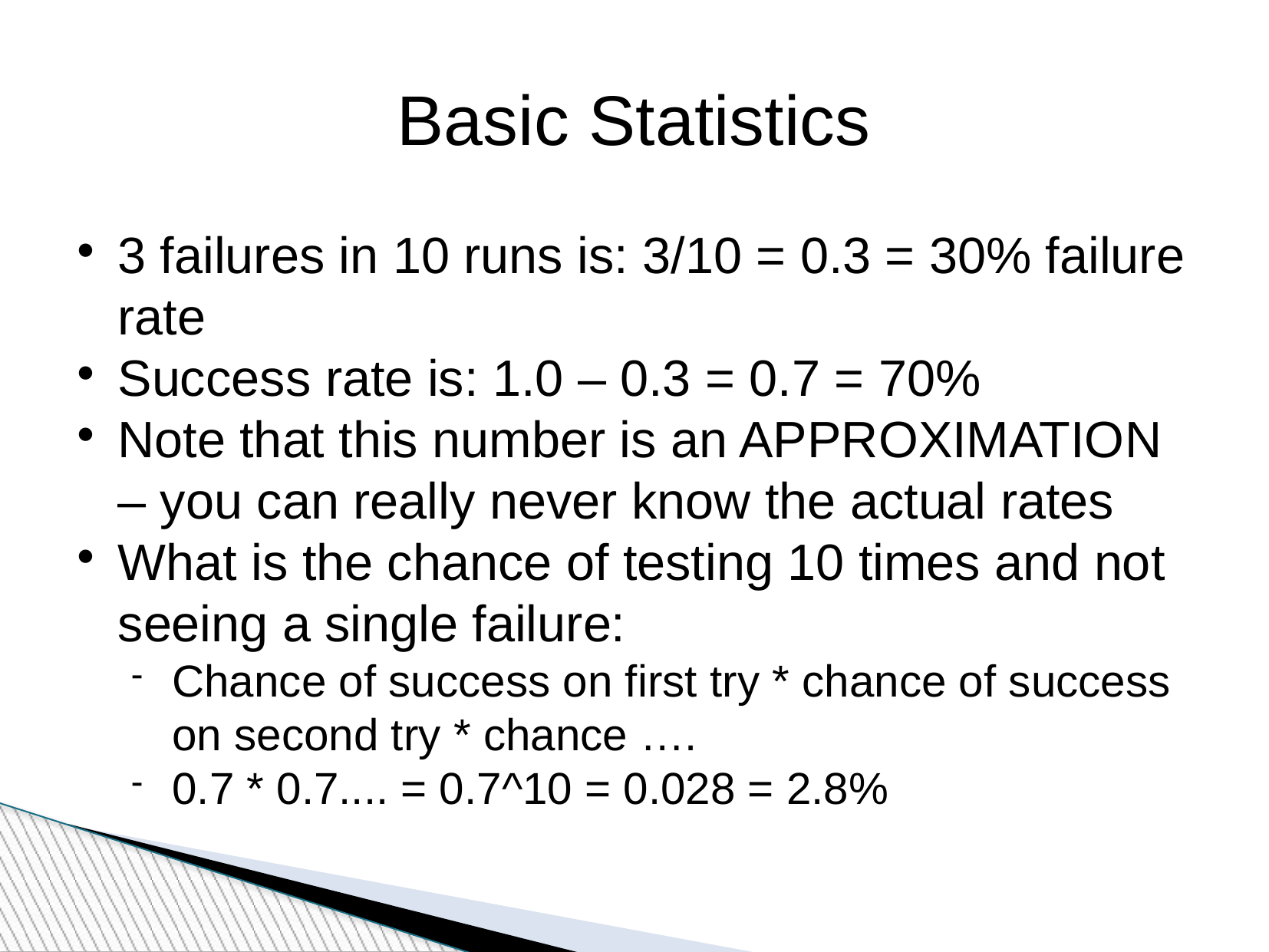

Basic Statistics
3 failures in 10 runs is: 3/10 = 0.3 = 30% failure rate
Success rate is: 1.0 – 0.3 = 0.7 = 70%
Note that this number is an APPROXIMATION – you can really never know the actual rates
What is the chance of testing 10 times and not seeing a single failure:
Chance of success on first try * chance of success on second try * chance ….
0.7 * 0.7.... = 0.7^10 = 0.028 = 2.8%